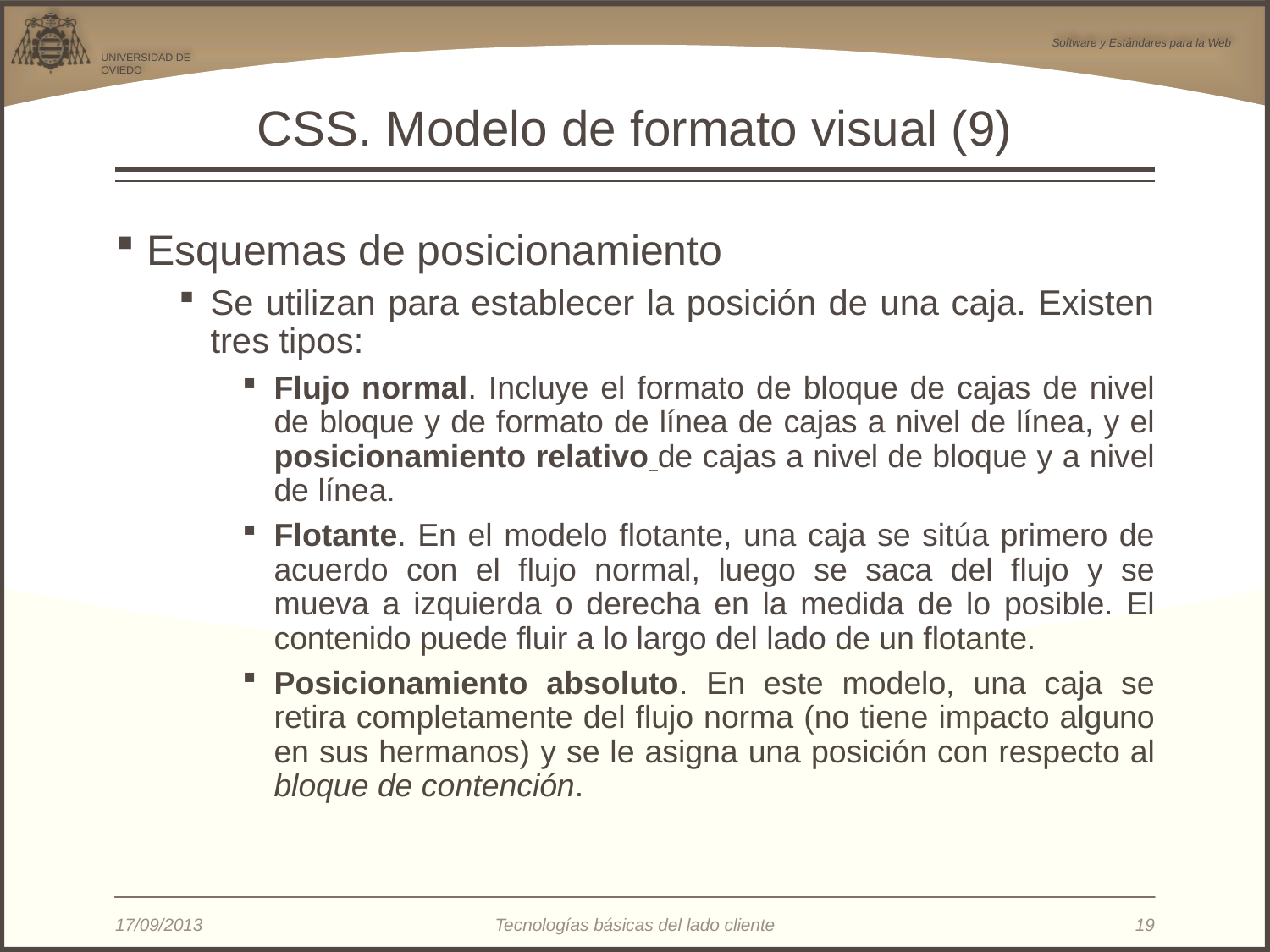

# CSS. Modelo de formato visual (9)
Esquemas de posicionamiento
Se utilizan para establecer la posición de una caja. Existen tres tipos:
Flujo normal. Incluye el formato de bloque de cajas de nivel de bloque y de formato de línea de cajas a nivel de línea, y el posicionamiento relativo de cajas a nivel de bloque y a nivel de línea.
Flotante. En el modelo flotante, una caja se sitúa primero de acuerdo con el flujo normal, luego se saca del flujo y se mueva a izquierda o derecha en la medida de lo posible. El contenido puede fluir a lo largo del lado de un flotante.
Posicionamiento absoluto. En este modelo, una caja se retira completamente del flujo norma (no tiene impacto alguno en sus hermanos) y se le asigna una posición con respecto al bloque de contención.

Tecnologías básicas del lado cliente
17/09/2013
19